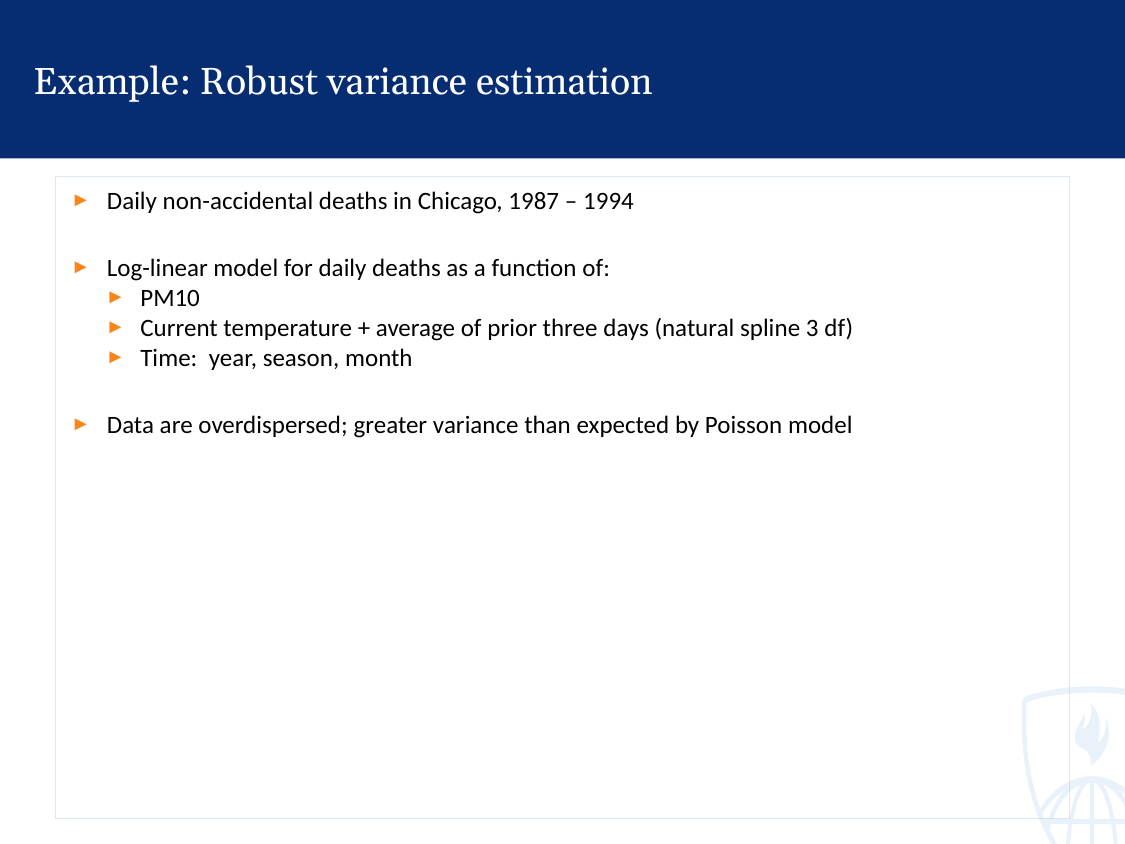

# Example: Robust variance estimation
Daily non-accidental deaths in Chicago, 1987 – 1994
Log-linear model for daily deaths as a function of:
PM10
Current temperature + average of prior three days (natural spline 3 df)
Time:  year, season, month
Data are overdispersed; greater variance than expected by Poisson model